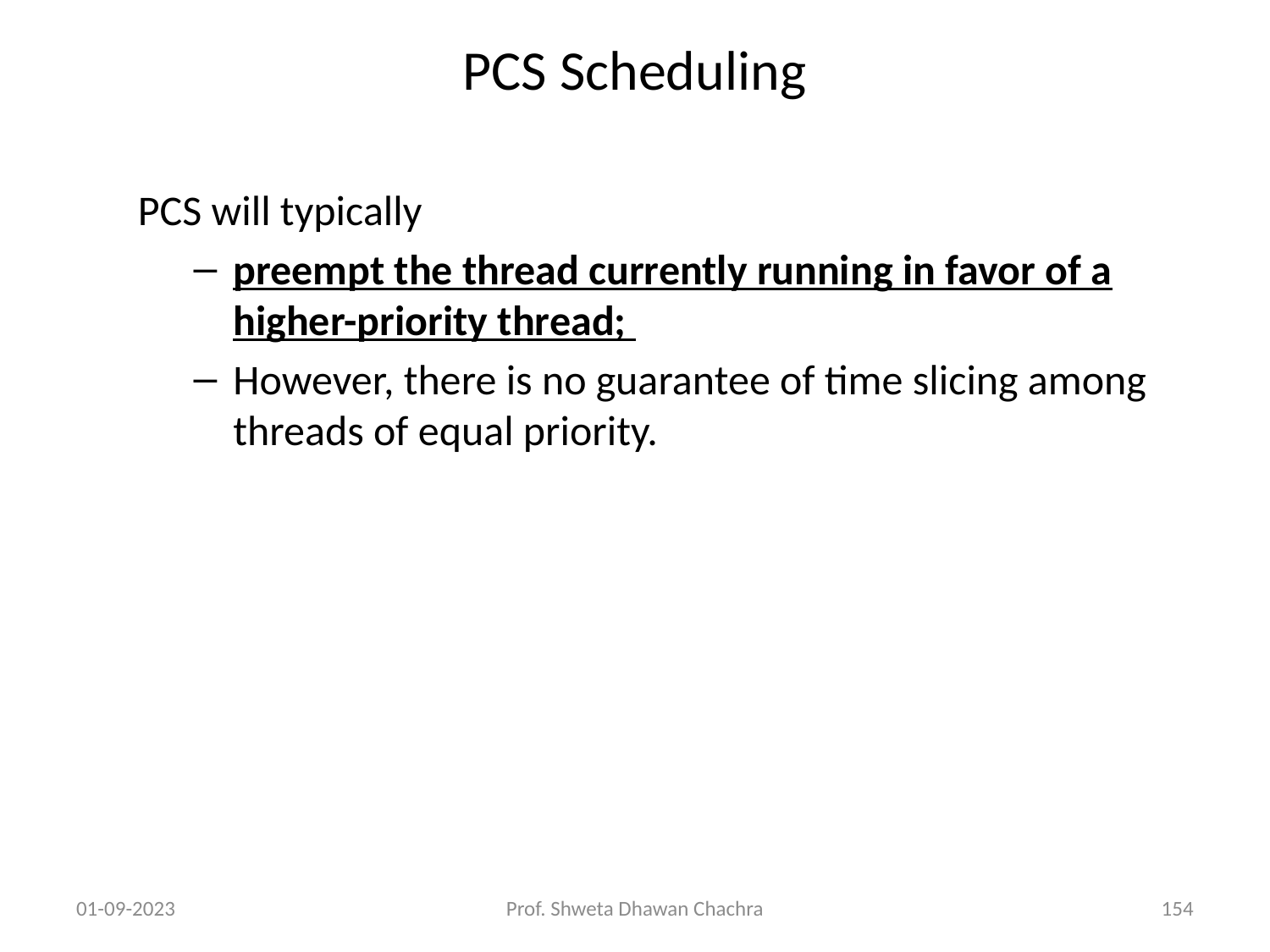

# PCS Scheduling
PCS will typically
preempt the thread currently running in favor of a higher-priority thread;
However, there is no guarantee of time slicing among threads of equal priority.
01-09-2023
Prof. Shweta Dhawan Chachra
154